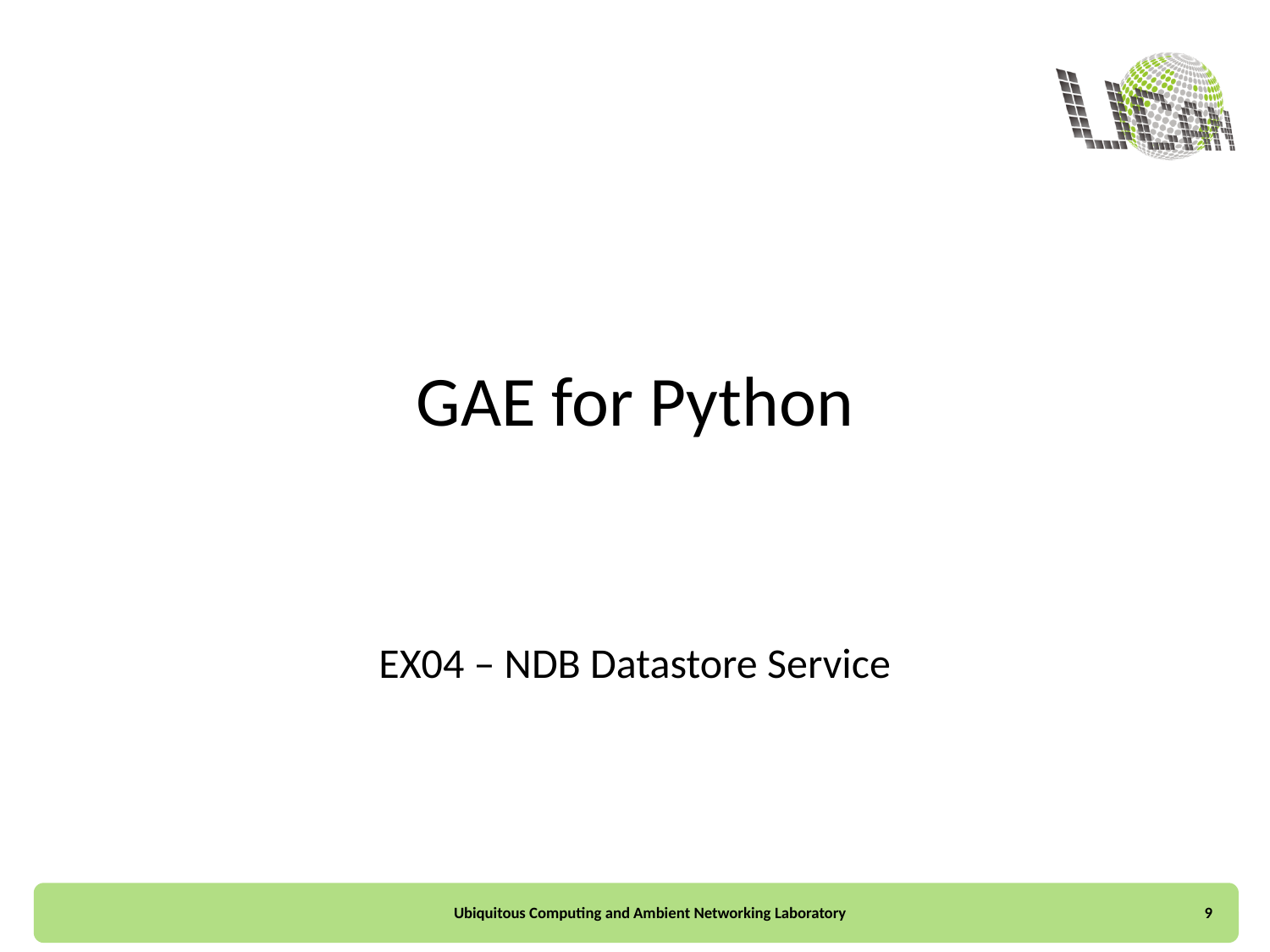

# GAE for Python
EX04 – NDB Datastore Service
9
Ubiquitous Computing and Ambient Networking Laboratory